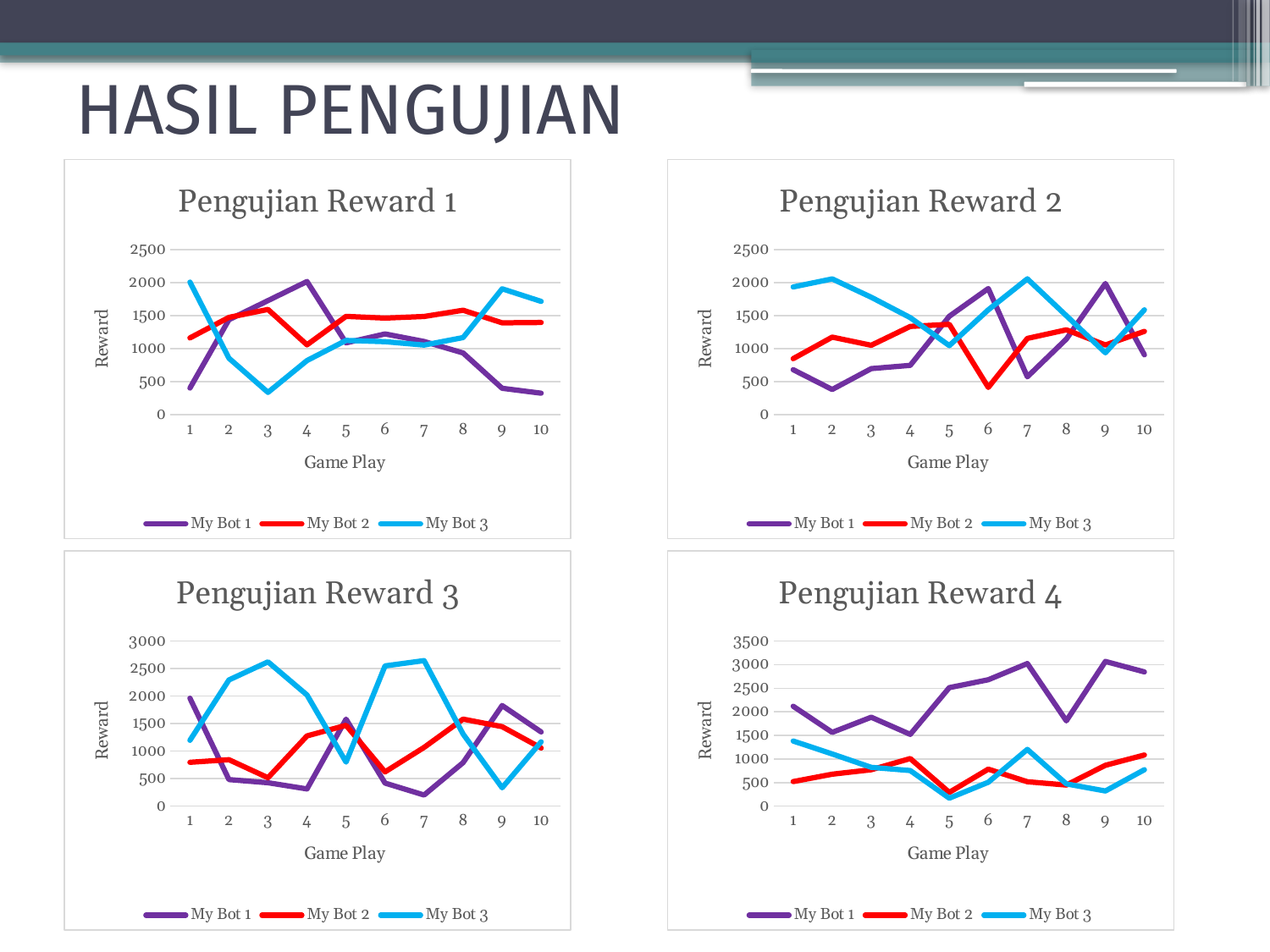

# HASIL PENGUJIAN

### Chart: Pengujian Reward 1

| Category | My Bot 1 | My Bot 2 | My Bot 3 |
|---|---|---|---|
| 1 | 404.7199999999997 | 1163.02 | 2007.96 |
| 2 | 1439.74 | 1474.4 | 856.26 |
| 3 | 1728.6 | 1594.0 | 337.9699999999997 |
| 4 | 2017.33 | 1059.0 | 820.56 |
| 5 | 1088.4 | 1489.48 | 1125.48 |
| 6 | 1223.73 | 1464.09 | 1106.28 |
| 7 | 1109.2 | 1488.0 | 1055.42 |
| 8 | 935.1700000000005 | 1582.45 | 1168.5 |
| 9 | 400.62 | 1391.0 | 1907.24 |
| 10 | 326.0299999999997 | 1396.81 | 1716.02 |

### Chart: Pengujian Reward 2

| Category | My Bot 1 | My Bot 2 | My Bot 3 |
|---|---|---|---|
| 1 | 682.19 | 849.0 | 1934.74 |
| 2 | 382.61 | 1175.0 | 2055.98 |
| 3 | 698.65 | 1052.36 | 1778.74 |
| 4 | 747.69 | 1337.06 | 1470.48 |
| 5 | 1491.12 | 1368.43 | 1047.07 |
| 6 | 1910.56 | 414.36 | 1588.11 |
| 7 | 574.52 | 1155.45 | 2057.01 |
| 8 | 1145.46 | 1286.0 | 1499.76 |
| 9 | 1987.1799999999998 | 1056.45 | 937.93 |
| 10 | 907.07 | 1262.81 | 1588.05 |

### Chart: Pengujian Reward 3

| Category | My Bot 1 | My Bot 2 | My Bot 3 |
|---|---|---|---|
| 1 | 1960.3899999999999 | 796.9599999999995 | 1196.92 |
| 2 | 482.63 | 844.0 | 2293.67 |
| 3 | 425.39 | 516.21 | 2621.77 |
| 4 | 312.47 | 1276.6299999999999 | 2020.11 |
| 5 | 1580.1699999999998 | 1469.02 | 800.56 |
| 6 | 418.52 | 622.440000000001 | 2548.67 |
| 7 | 202.64 | 1067.0 | 2644.3900000000012 |
| 8 | 790.1700000000005 | 1581.79 | 1310.33 |
| 9 | 1828.27 | 1443.6499999999999 | 334.67 |
| 10 | 1347.6 | 1057.0 | 1169.2 |

### Chart: Pengujian Reward 4

| Category | My Bot 1 | My Bot 2 | My Bot 3 |
|---|---|---|---|
| 1 | 2118.49 | 520.5499999999985 | 1380.83 |
| 2 | 1564.09 | 677.520000000001 | 1107.07 |
| 3 | 1885.21 | 770.989999999999 | 823.04 |
| 4 | 1522.41 | 1009.06 | 754.4499999999979 |
| 5 | 2512.25 | 292.0299999999997 | 168.0 |
| 6 | 2679.86 | 784.250000000001 | 507.0 |
| 7 | 3022.90000000001 | 517.48 | 1203.57 |
| 8 | 1809.35 | 447.26 | 471.569999999999 |
| 9 | 3067.13999999999 | 866.739999999999 | 321.0899999999997 |
| 10 | 2845.77 | 1084.12 | 771.840000000001 |